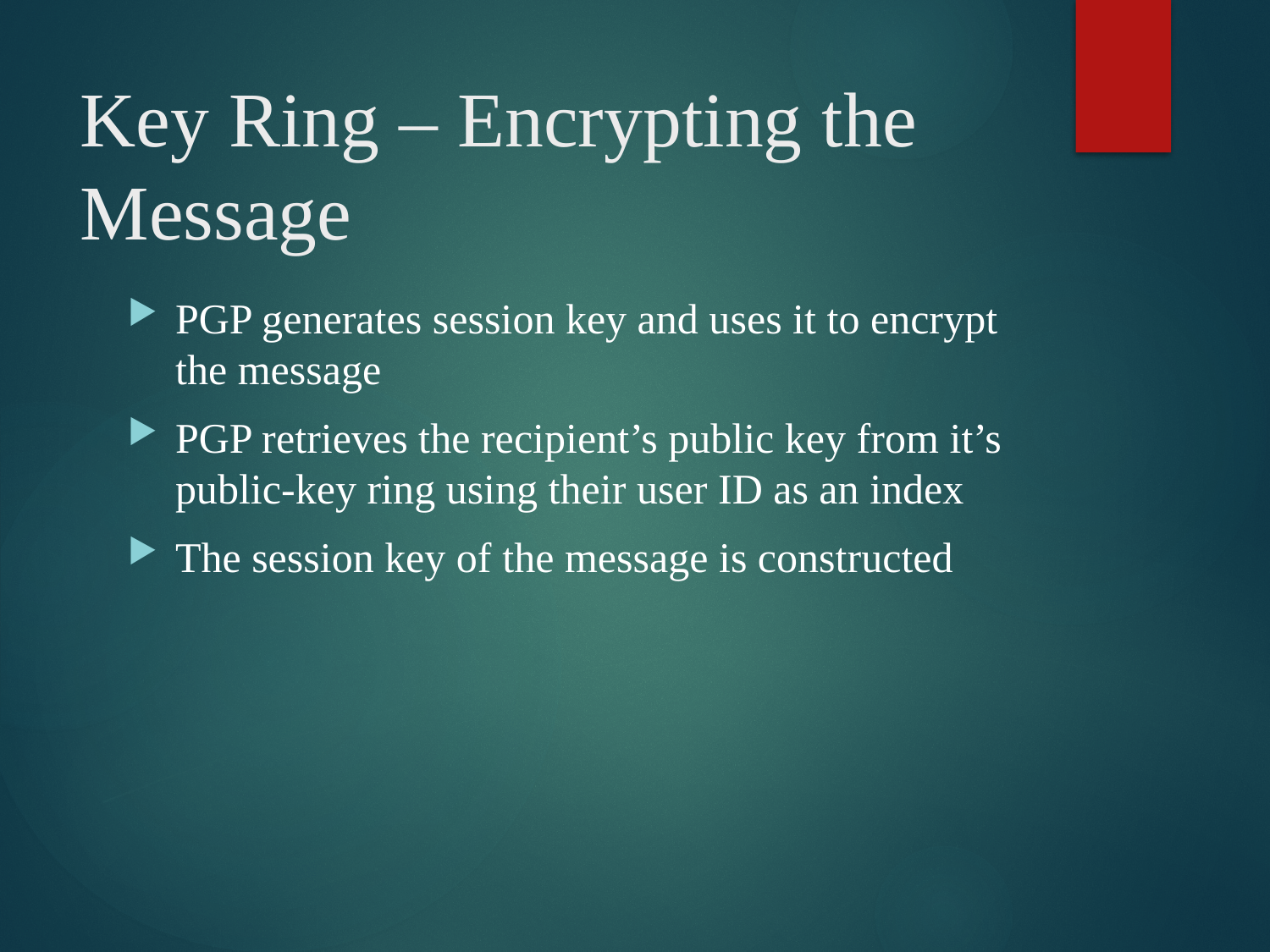

# Key Ring – Encrypting the Message
PGP generates session key and uses it to encrypt the message
PGP retrieves the recipient’s public key from it’s public-key ring using their user ID as an index
The session key of the message is constructed